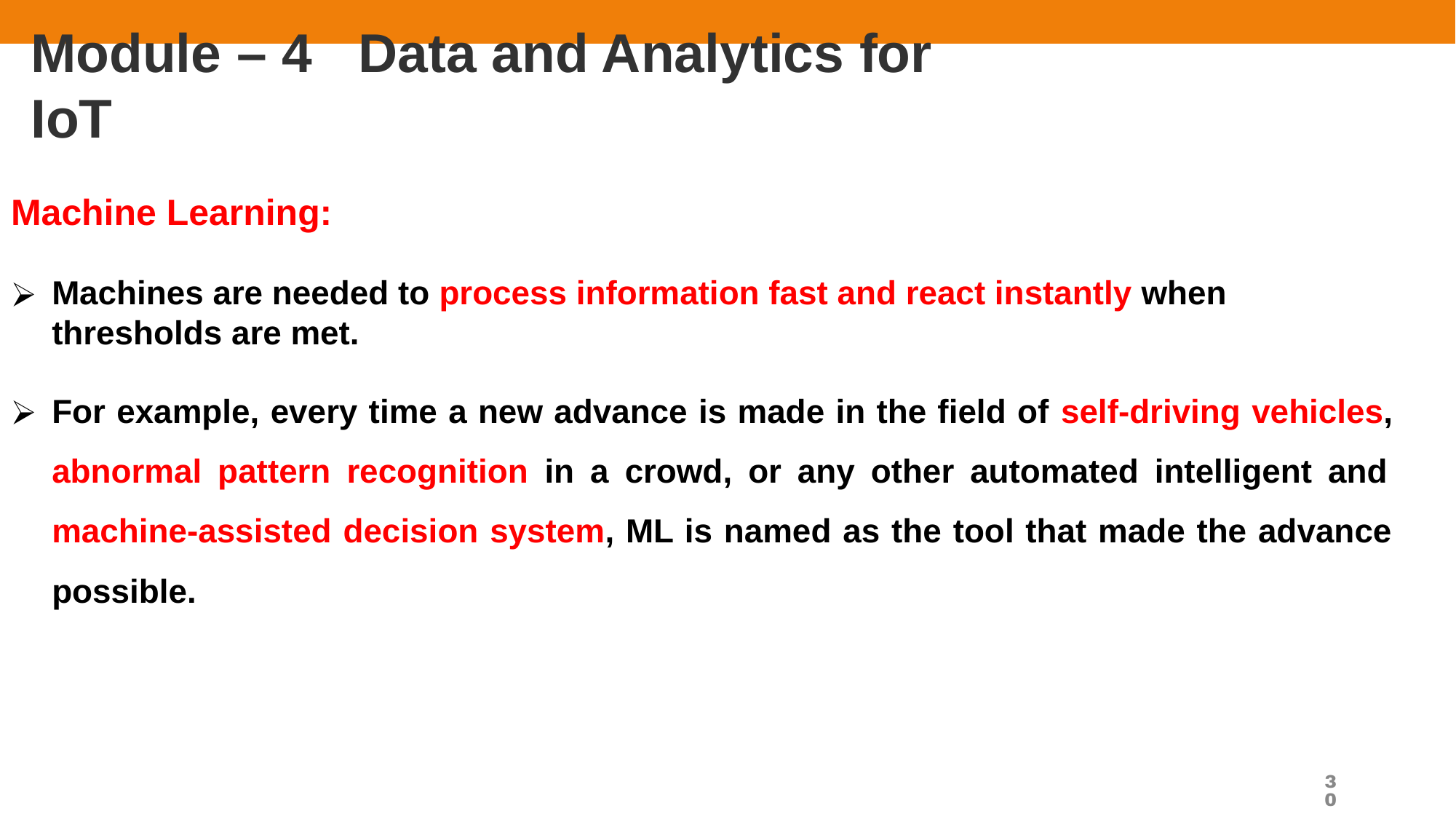

# Module – 4	Data and Analytics for IoT
Machine Learning:
Machines are needed to process information fast and react instantly when thresholds are met.
For example, every time a new advance is made in the field of self-driving vehicles,  abnormal pattern recognition in a crowd, or any other automated intelligent and  machine-assisted decision system, ML is named as the tool that made the advance  possible.
30